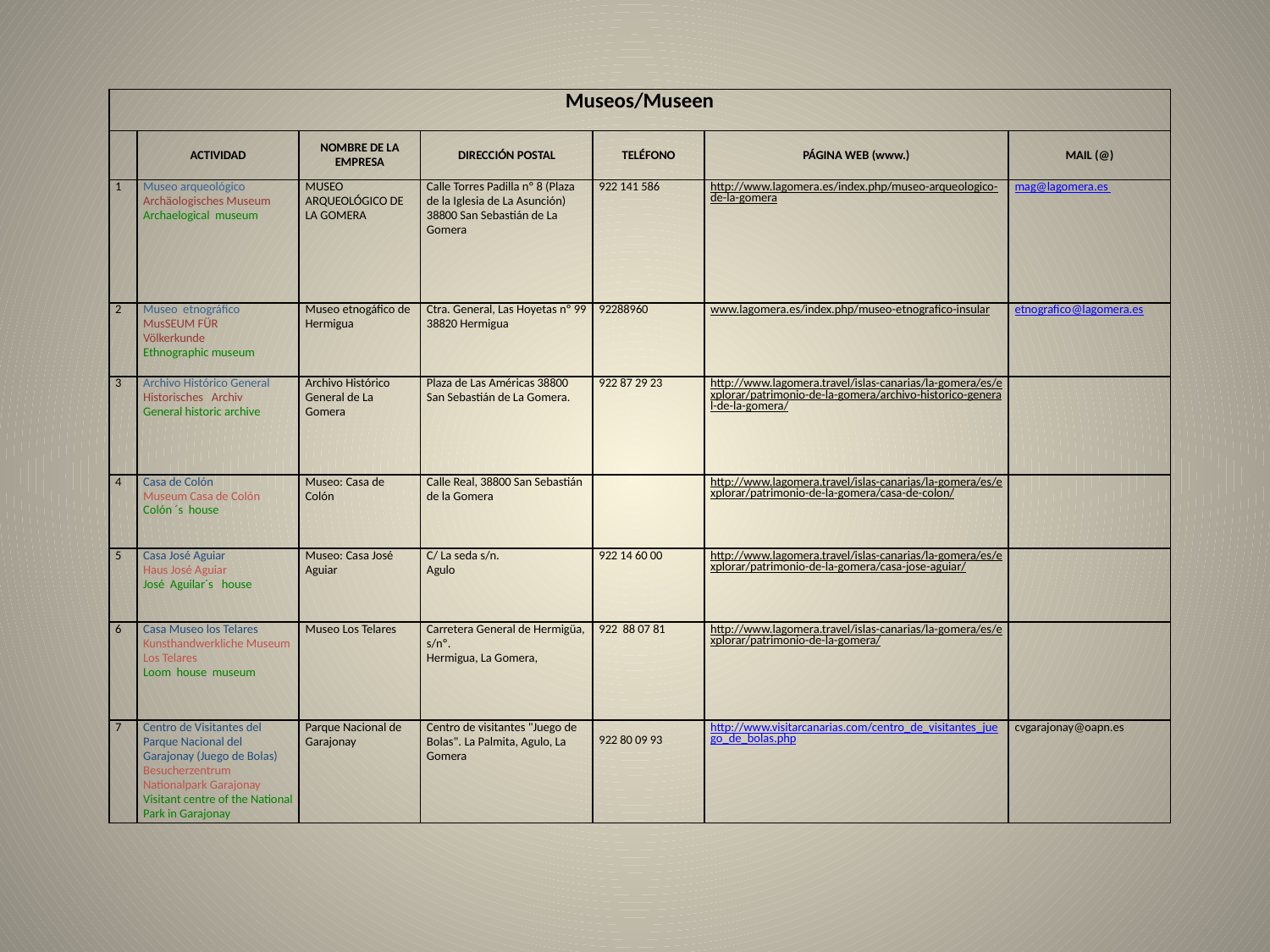

| Museos/Museen |  |  |  |  |  |  |
| --- | --- | --- | --- | --- | --- | --- |
|  | ACTIVIDAD | NOMBRE DE LA EMPRESA | DIRECCIÓN POSTAL | TELÉFONO | PÁGINA WEB (www.) | MAIL (@) |
| 1 | Museo arqueológico Archäologisches Museum Archaelogical museum | MUSEO ARQUEOLÓGICO DE LA GOMERA | Calle Torres Padilla nº 8 (Plaza de la Iglesia de La Asunción) 38800 San Sebastián de La Gomera | 922 141 586 | http://www.lagomera.es/index.php/museo-arqueologico-de-la-gomera | mag@lagomera.es |
| 2 | Museo etnográfico MusSEUM FÜR Völkerkunde Ethnographic museum | Museo etnogáfico de Hermigua | Ctra. General, Las Hoyetas nº 99 38820 Hermigua | 92288960 | www.lagomera.es/index.php/museo-etnografico-insular | etnografico@lagomera.es |
| 3 | Archivo Histórico General Historisches Archiv General historic archive | Archivo Histórico General de La Gomera | Plaza de Las Américas 38800 San Sebastián de La Gomera. | 922 87 29 23 | http://www.lagomera.travel/islas-canarias/la-gomera/es/explorar/patrimonio-de-la-gomera/archivo-historico-general-de-la-gomera/ |  |
| 4 | Casa de Colón Museum Casa de Colón Colón ´s house | Museo: Casa de Colón | Calle Real, 38800 San Sebastián de la Gomera |  | http://www.lagomera.travel/islas-canarias/la-gomera/es/explorar/patrimonio-de-la-gomera/casa-de-colon/ |  |
| 5 | Casa José Aguiar Haus José Aguiar José Aguilar´s house | Museo: Casa José Aguiar | C/ La seda s/n. Agulo | 922 14 60 00 | http://www.lagomera.travel/islas-canarias/la-gomera/es/explorar/patrimonio-de-la-gomera/casa-jose-aguiar/ |  |
| 6 | Casa Museo los Telares Kunsthandwerkliche Museum Los Telares Loom house museum | Museo Los Telares | Carretera General de Hermigüa, s/nº. Hermigua, La Gomera, | 922  88 07 81 | http://www.lagomera.travel/islas-canarias/la-gomera/es/explorar/patrimonio-de-la-gomera/ |  |
| 7 | Centro de Visitantes del Parque Nacional del Garajonay (Juego de Bolas) Besucherzentrum Nationalpark Garajonay Visitant centre of the National Park in Garajonay | Parque Nacional de Garajonay | Centro de visitantes "Juego de Bolas". La Palmita, Agulo, La Gomera | 922 80 09 93 | http://www.visitarcanarias.com/centro\_de\_visitantes\_juego\_de\_bolas.php | cvgarajonay@oapn.es |